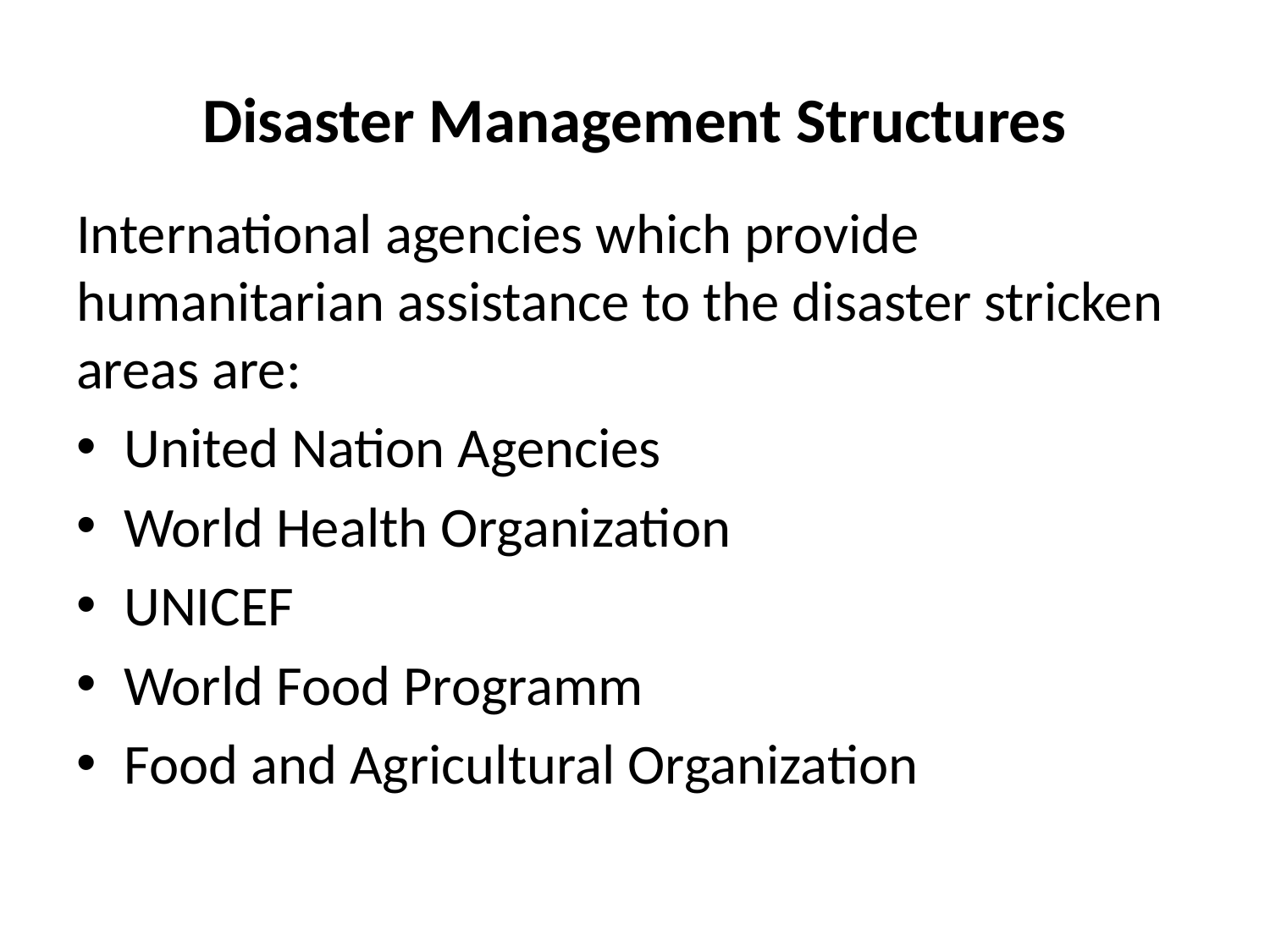

# Disaster Management Structures
International agencies which provide humanitarian assistance to the disaster stricken areas are:
United Nation Agencies
World Health Organization
UNICEF
World Food Programm
Food and Agricultural Organization